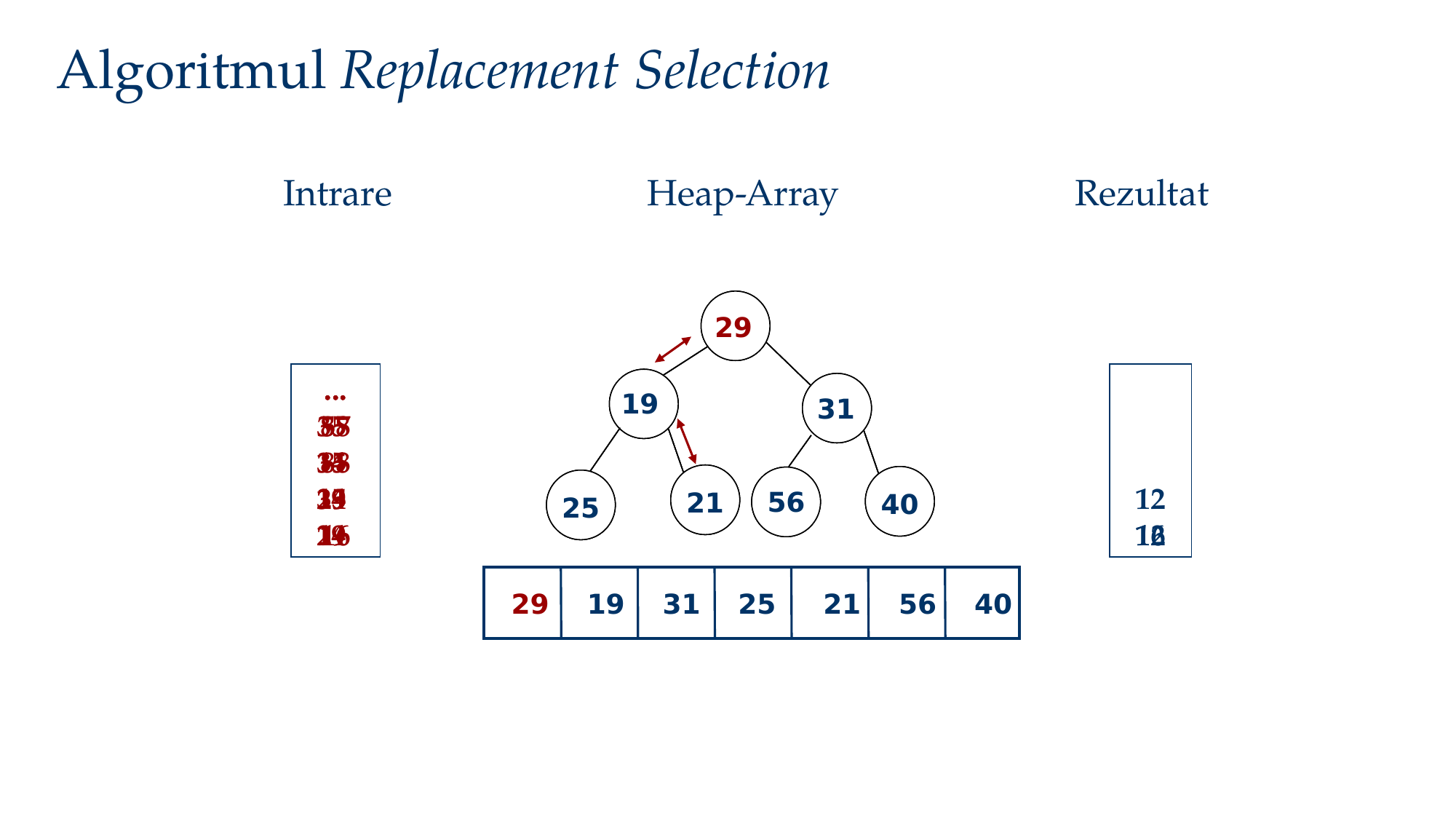

Algoritmul Replacement Selection
Intrare                            Heap-Array                          Rezultat

12

...
35
14
29
16

19
31

56
21
40
25

12    19    31    25     21    56    40

16

...
88
35
14
29

12

19
31

56
21
40
25

16    19    31    25     21    56    40

29

...
57
88
35
14

12
16

19
31

56
21
40
25

29    19    31    25     21    56    40